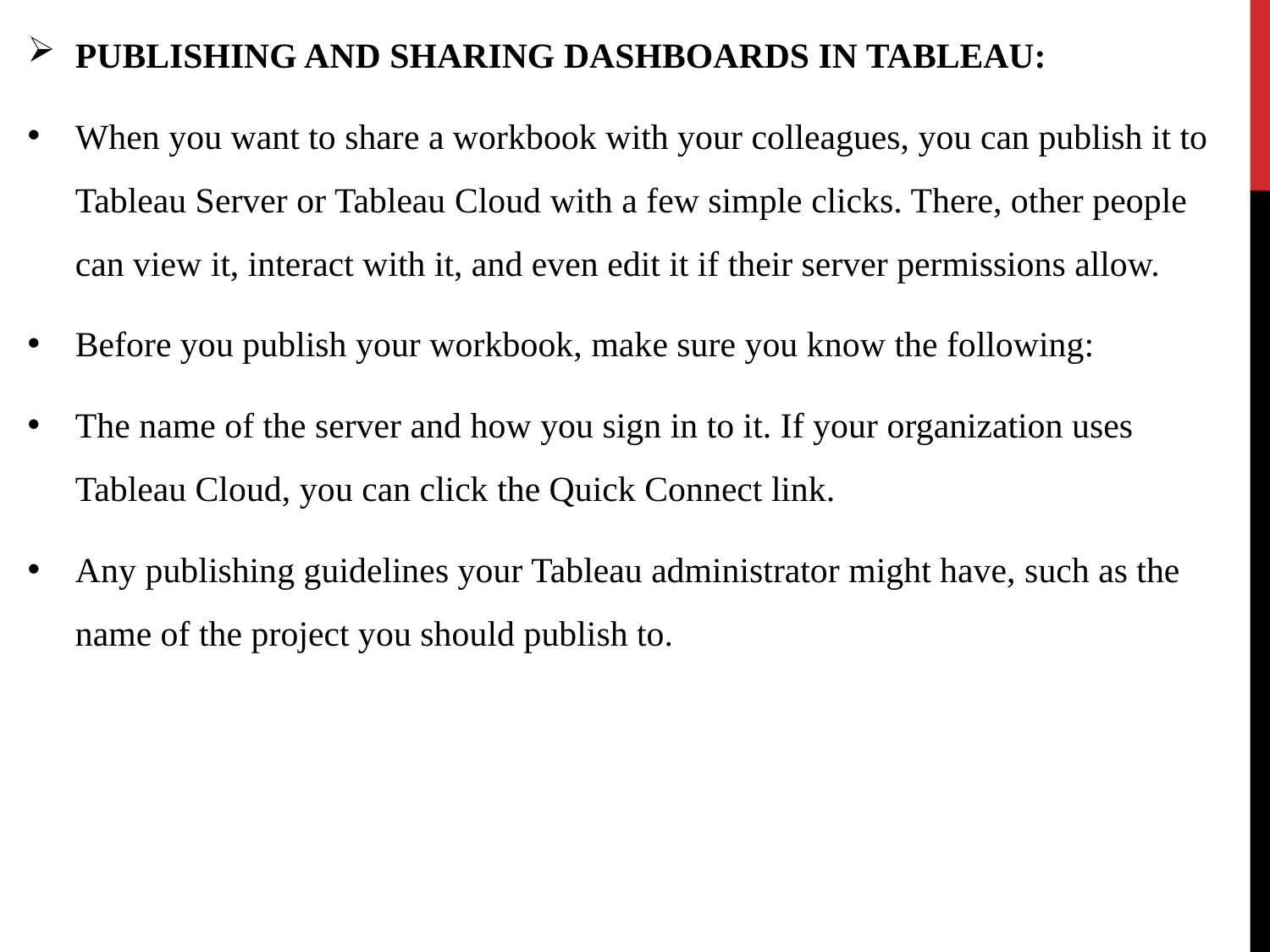

Publishing and sharing dashboards in tableau:
When you want to share a workbook with your colleagues, you can publish it to Tableau Server or Tableau Cloud with a few simple clicks. There, other people can view it, interact with it, and even edit it if their server permissions allow.
Before you publish your workbook, make sure you know the following:
The name of the server and how you sign in to it. If your organization uses Tableau Cloud, you can click the Quick Connect link.
Any publishing guidelines your Tableau administrator might have, such as the name of the project you should publish to.